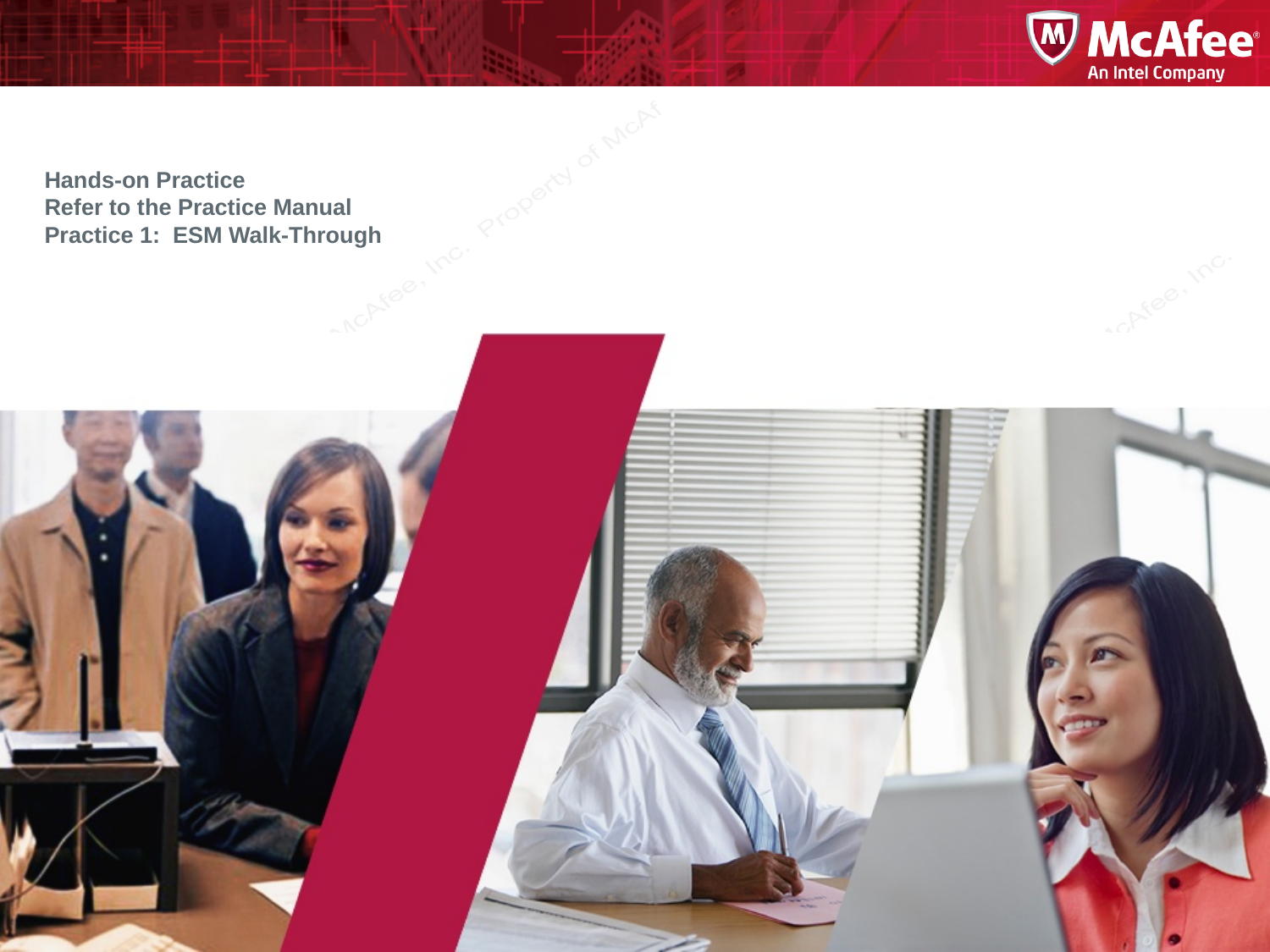

# Hands-on Practice Refer to the Practice Manual Practice 1:  ESM Walk-Through